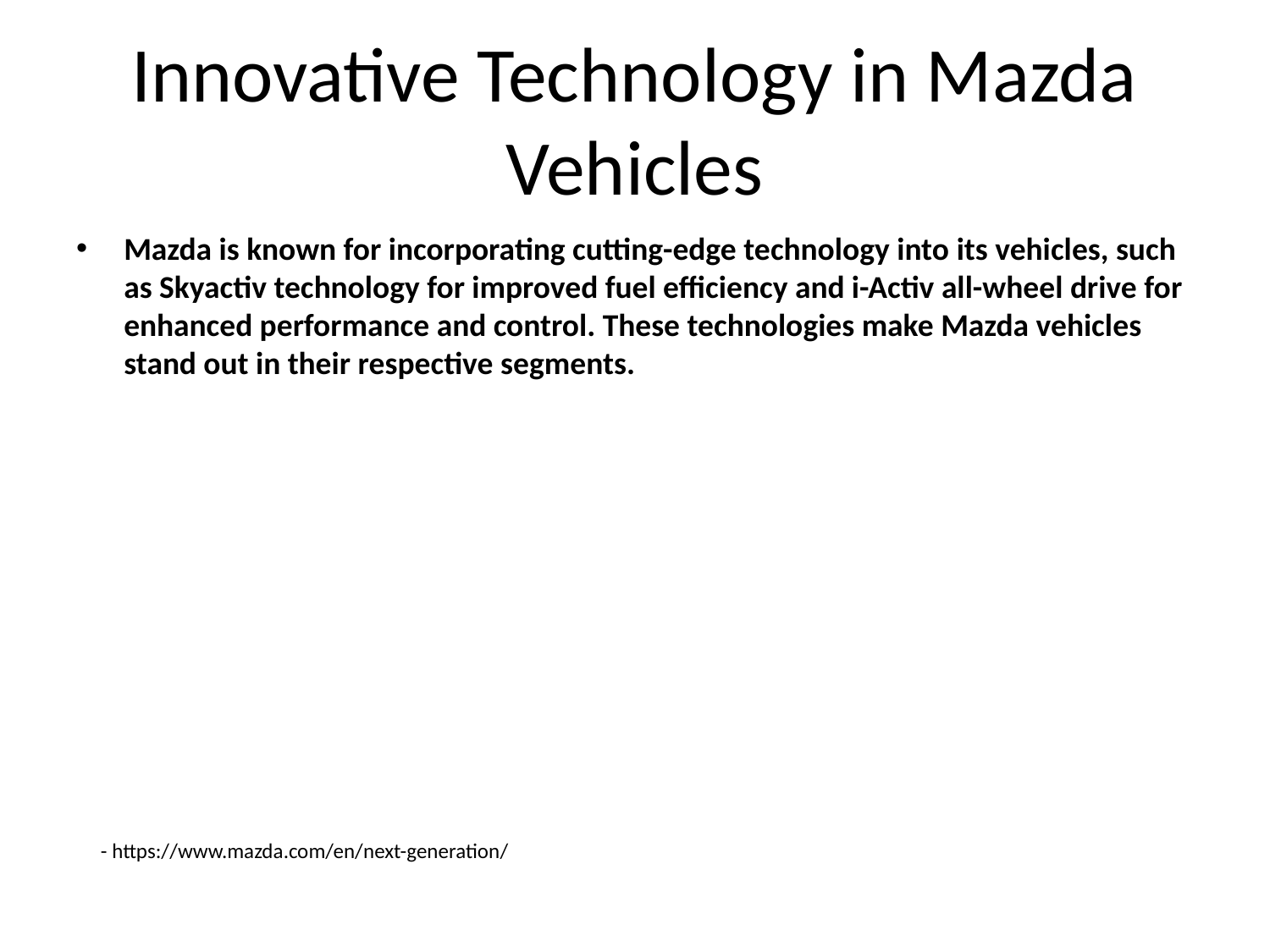

# Innovative Technology in Mazda Vehicles
Mazda is known for incorporating cutting-edge technology into its vehicles, such as Skyactiv technology for improved fuel efficiency and i-Activ all-wheel drive for enhanced performance and control. These technologies make Mazda vehicles stand out in their respective segments.

- https://www.mazda.com/en/next-generation/